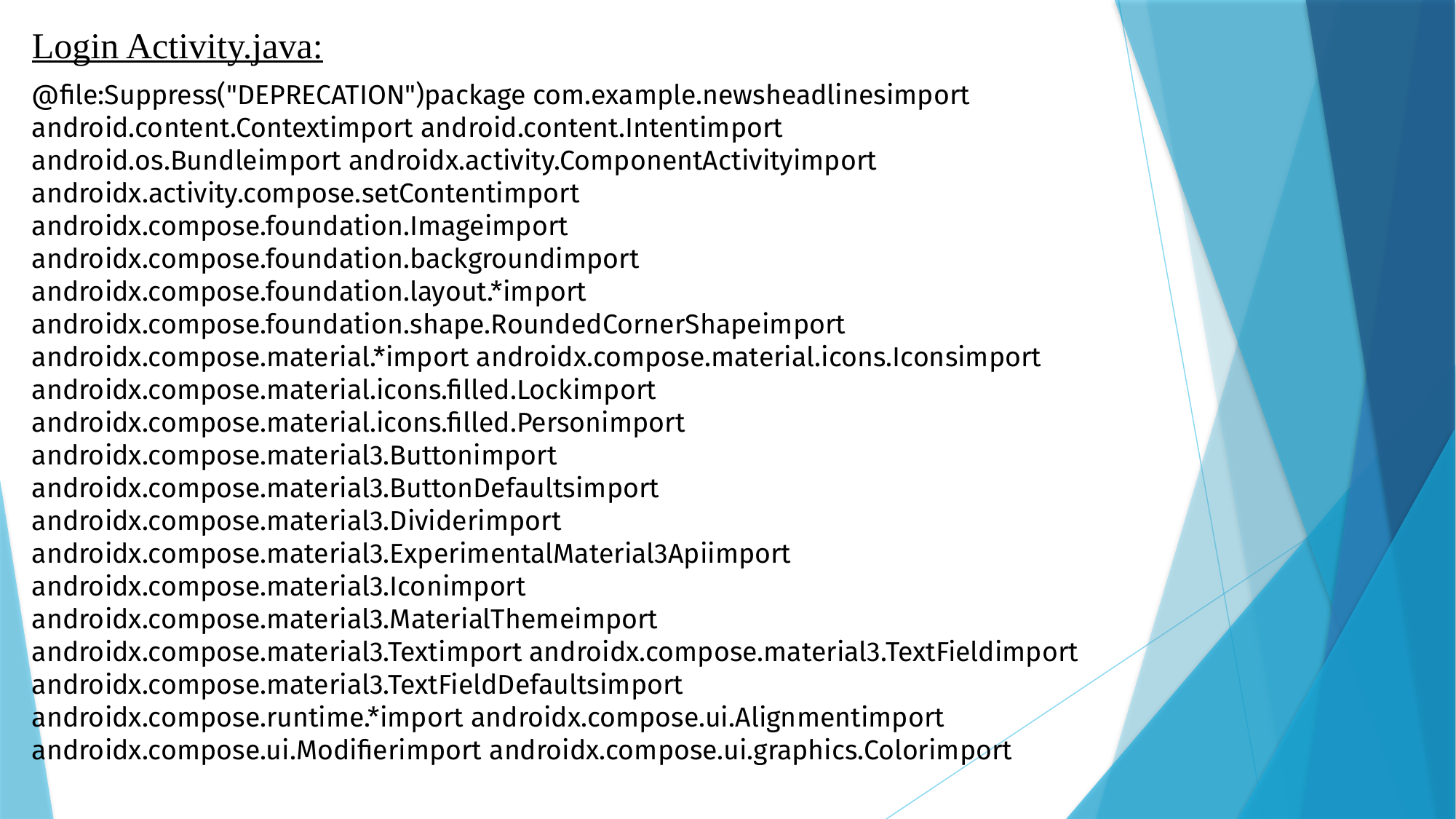

Login Activity.java:
@file:Suppress("DEPRECATION")package com.example.newsheadlinesimport android.content.Contextimport android.content.Intentimport android.os.Bundleimport androidx.activity.ComponentActivityimport androidx.activity.compose.setContentimport androidx.compose.foundation.Imageimport androidx.compose.foundation.backgroundimport androidx.compose.foundation.layout.*import androidx.compose.foundation.shape.RoundedCornerShapeimport androidx.compose.material.*import androidx.compose.material.icons.Iconsimport androidx.compose.material.icons.filled.Lockimport androidx.compose.material.icons.filled.Personimport androidx.compose.material3.Buttonimport androidx.compose.material3.ButtonDefaultsimport androidx.compose.material3.Dividerimport androidx.compose.material3.ExperimentalMaterial3Apiimport androidx.compose.material3.Iconimport androidx.compose.material3.MaterialThemeimport androidx.compose.material3.Textimport androidx.compose.material3.TextFieldimport androidx.compose.material3.TextFieldDefaultsimport androidx.compose.runtime.*import androidx.compose.ui.Alignmentimport androidx.compose.ui.Modifierimport androidx.compose.ui.graphics.Colorimport